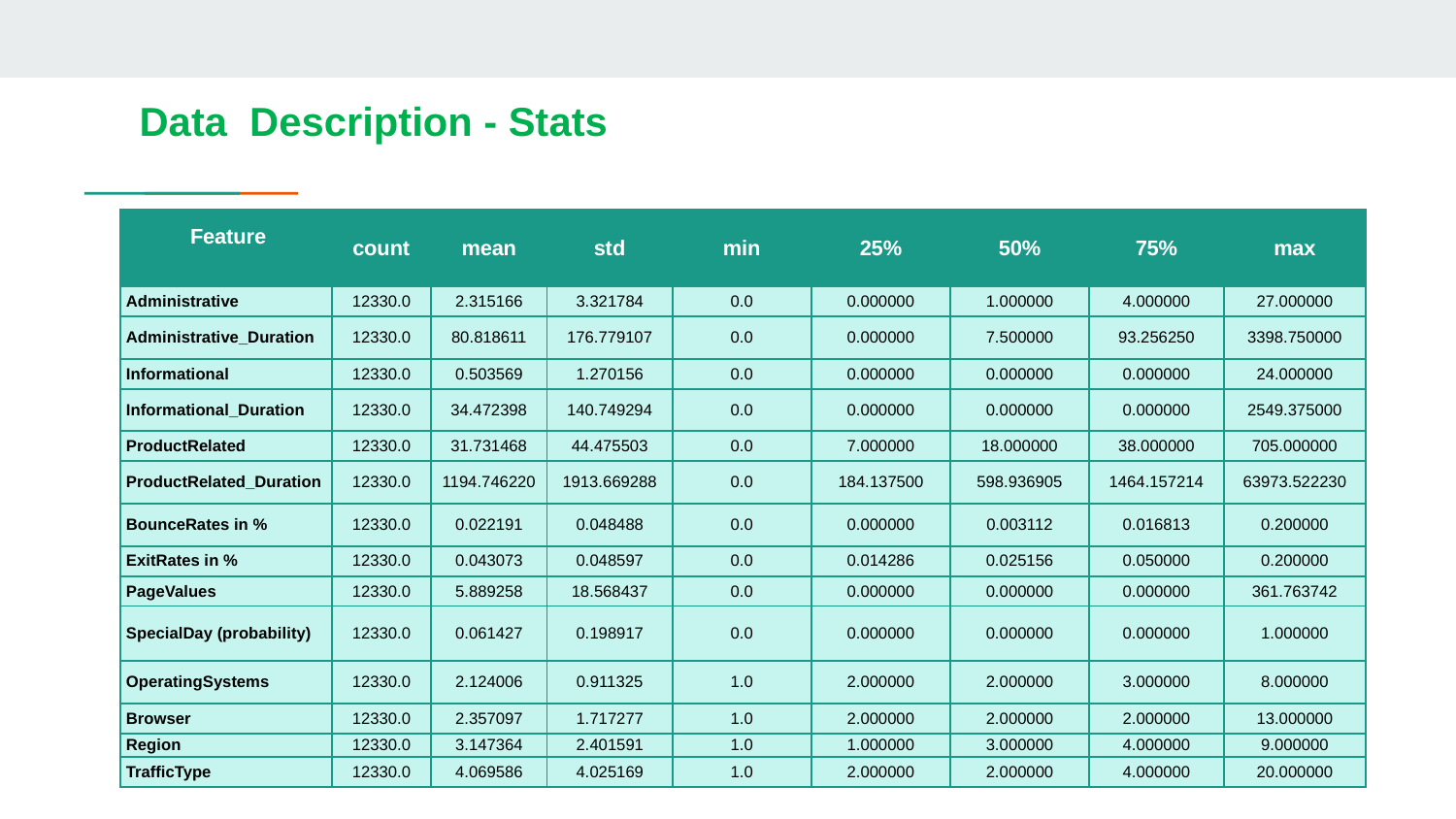

# Data  Description - Stats
| Feature | count | mean | std | min | 25% | 50% | 75% | max |
| --- | --- | --- | --- | --- | --- | --- | --- | --- |
| Administrative | 12330.0 | 2.315166 | 3.321784 | 0.0 | 0.000000 | 1.000000 | 4.000000 | 27.000000 |
| Administrative\_Duration | 12330.0 | 80.818611 | 176.779107 | 0.0 | 0.000000 | 7.500000 | 93.256250 | 3398.750000 |
| Informational | 12330.0 | 0.503569 | 1.270156 | 0.0 | 0.000000 | 0.000000 | 0.000000 | 24.000000 |
| Informational\_Duration | 12330.0 | 34.472398 | 140.749294 | 0.0 | 0.000000 | 0.000000 | 0.000000 | 2549.375000 |
| ProductRelated | 12330.0 | 31.731468 | 44.475503 | 0.0 | 7.000000 | 18.000000 | 38.000000 | 705.000000 |
| ProductRelated\_Duration | 12330.0 | 1194.746220 | 1913.669288 | 0.0 | 184.137500 | 598.936905 | 1464.157214 | 63973.522230 |
| BounceRates in % | 12330.0 | 0.022191 | 0.048488 | 0.0 | 0.000000 | 0.003112 | 0.016813 | 0.200000 |
| ExitRates in % | 12330.0 | 0.043073 | 0.048597 | 0.0 | 0.014286 | 0.025156 | 0.050000 | 0.200000 |
| PageValues | 12330.0 | 5.889258 | 18.568437 | 0.0 | 0.000000 | 0.000000 | 0.000000 | 361.763742 |
| SpecialDay (probability) | 12330.0 | 0.061427 | 0.198917 | 0.0 | 0.000000 | 0.000000 | 0.000000 | 1.000000 |
| OperatingSystems | 12330.0 | 2.124006 | 0.911325 | 1.0 | 2.000000 | 2.000000 | 3.000000 | 8.000000 |
| Browser | 12330.0 | 2.357097 | 1.717277 | 1.0 | 2.000000 | 2.000000 | 2.000000 | 13.000000 |
| Region | 12330.0 | 3.147364 | 2.401591 | 1.0 | 1.000000 | 3.000000 | 4.000000 | 9.000000 |
| TrafficType | 12330.0 | 4.069586 | 4.025169 | 1.0 | 2.000000 | 2.000000 | 4.000000 | 20.000000 |